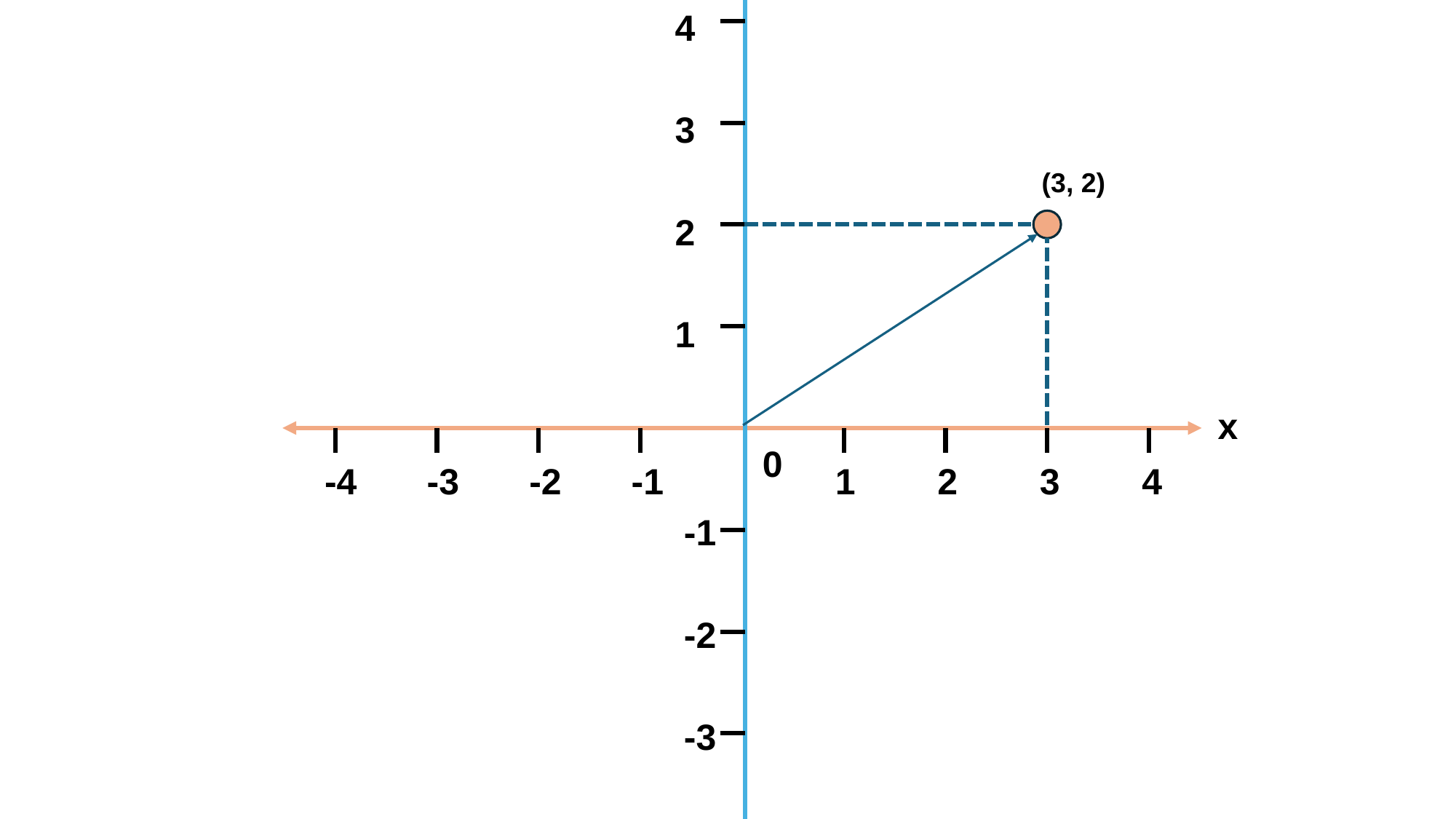

y
4
3
(3, 2)
2

1
x
0
-4
-3
-2
-1
1
2
3
4
-1
-2
-3
-4